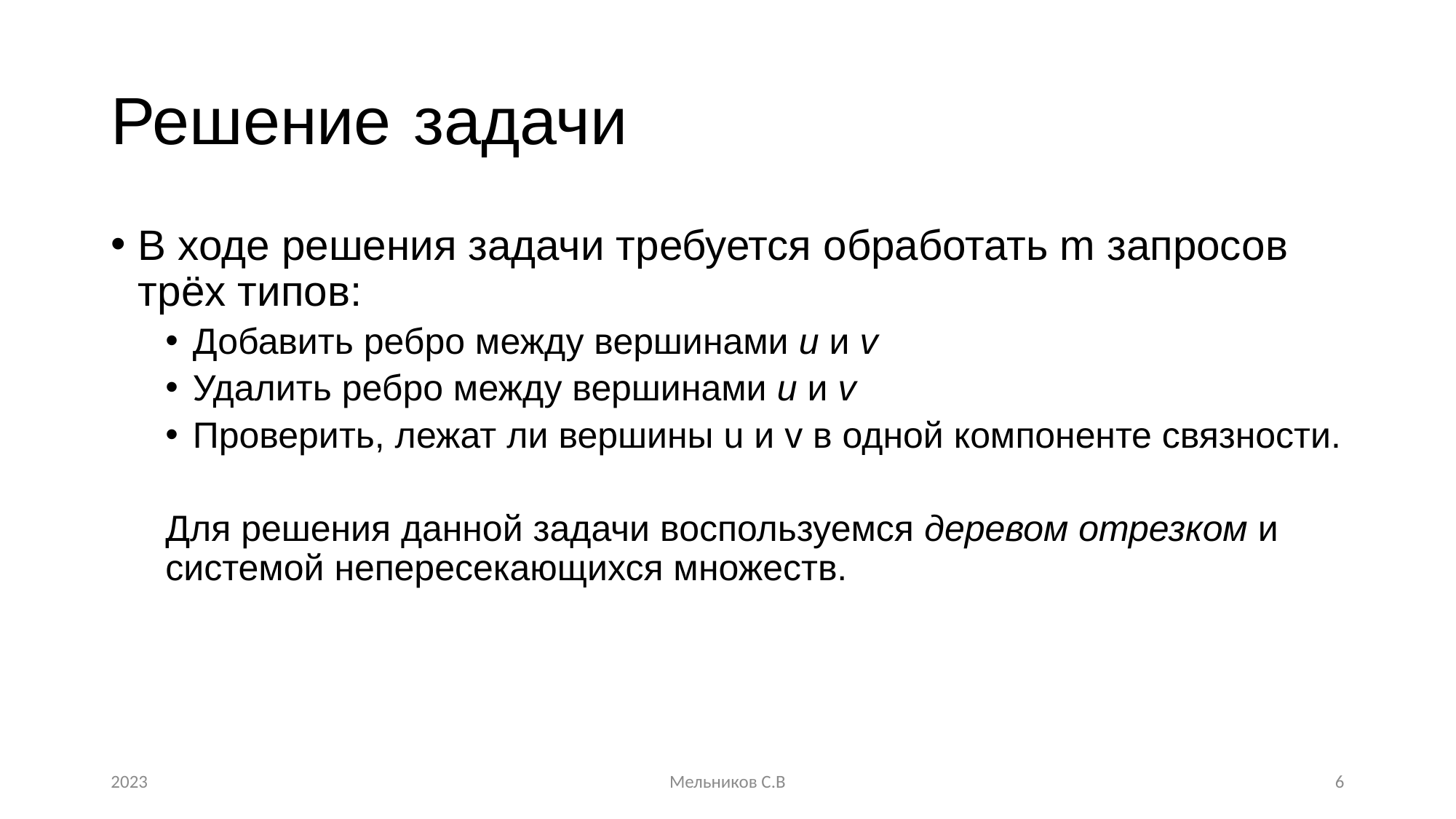

# Решение задачи
В ходе решения задачи требуется обработать m запросов трёх типов:
Добавить ребро между вершинами u и v
Удалить ребро между вершинами u и v
Проверить, лежат ли вершины u и v в одной компоненте связности.

Для решения данной задачи воспользуемся деревом отрезком и системой непересекающихся множеств.

2023
Мельников С.В
6